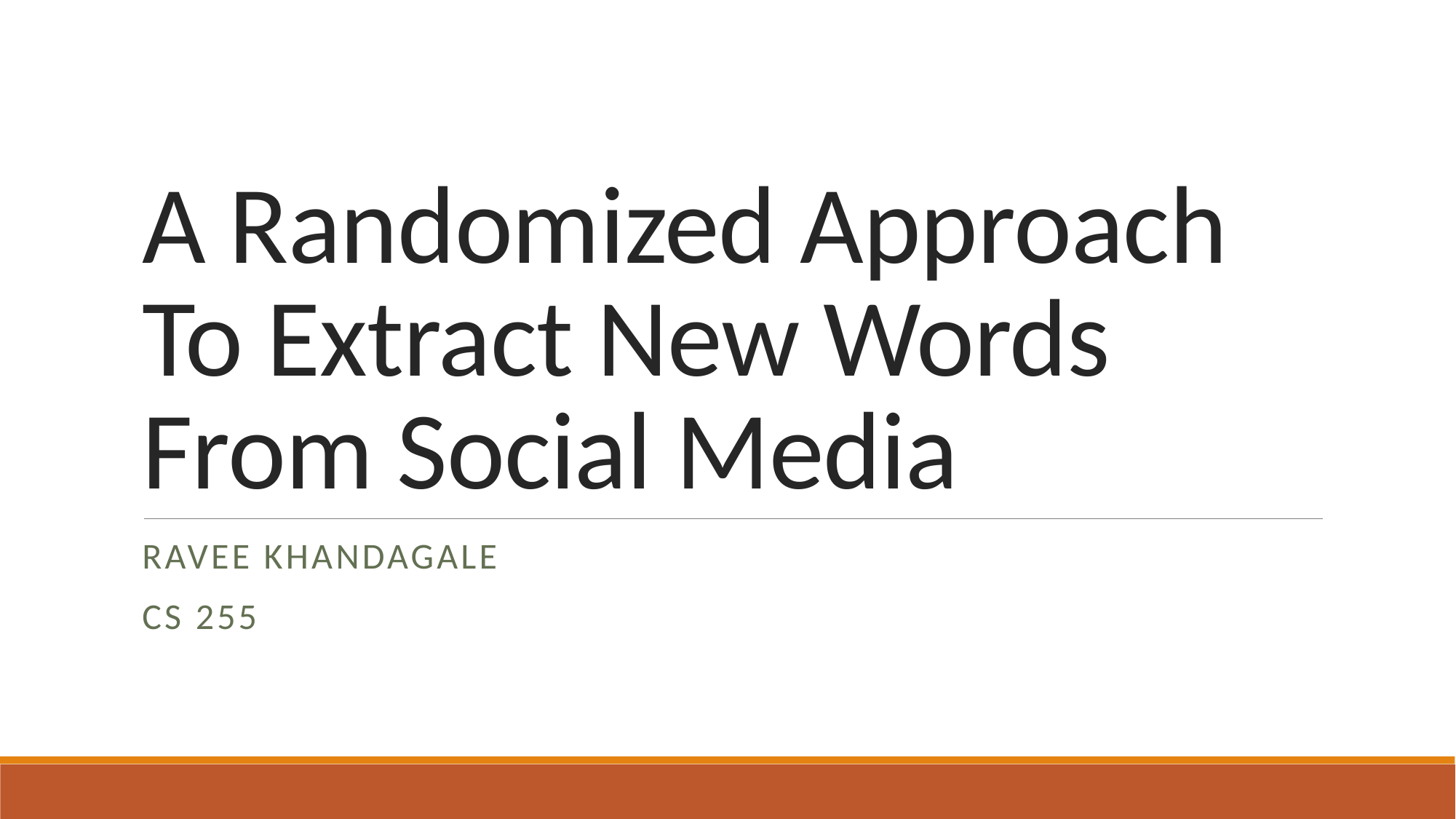

# A Randomized Approach To Extract New Words From Social Media
Ravee Khandagale
Cs 255